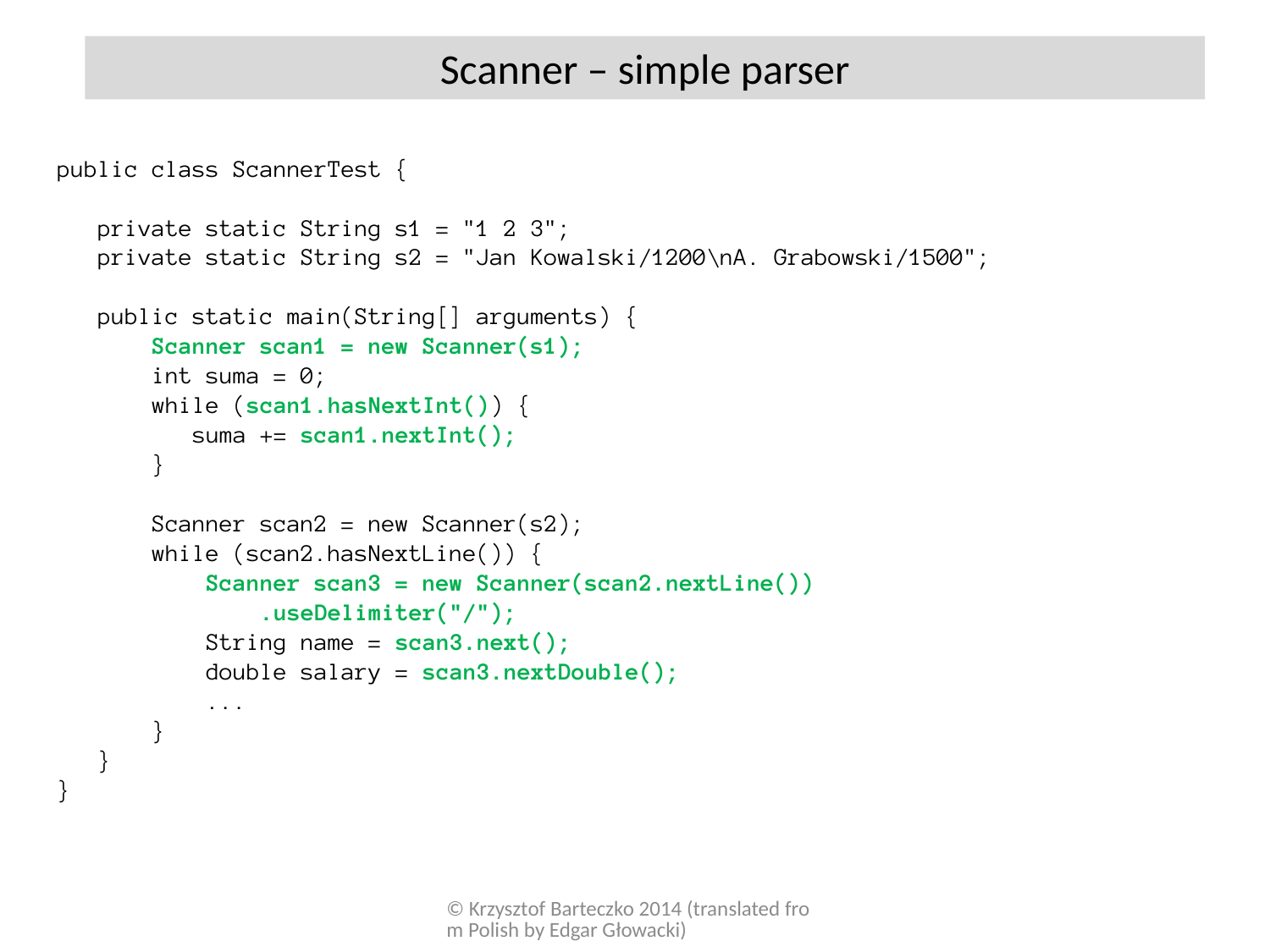

Scanner – simple parser
public class ScannerTest {

   private static String s1 = "1 2 3";
   private static String s2 = "Jan Kowalski/1200\nA. Grabowski/1500";

   public static main(String[] arguments) {
       Scanner scan1 = new Scanner(s1);
       int suma = 0;
       while (scan1.hasNextInt()) {
          suma += scan1.nextInt();
       }

       Scanner scan2 = new Scanner(s2);
       while (scan2.hasNextLine()) {
           Scanner scan3 = new Scanner(scan2.nextLine())
               .useDelimiter("/");
           String name = scan3.next();
           double salary = scan3.nextDouble();
           ...
       }
   }
}
© Krzysztof Barteczko 2014 (translated from Polish by Edgar Głowacki)